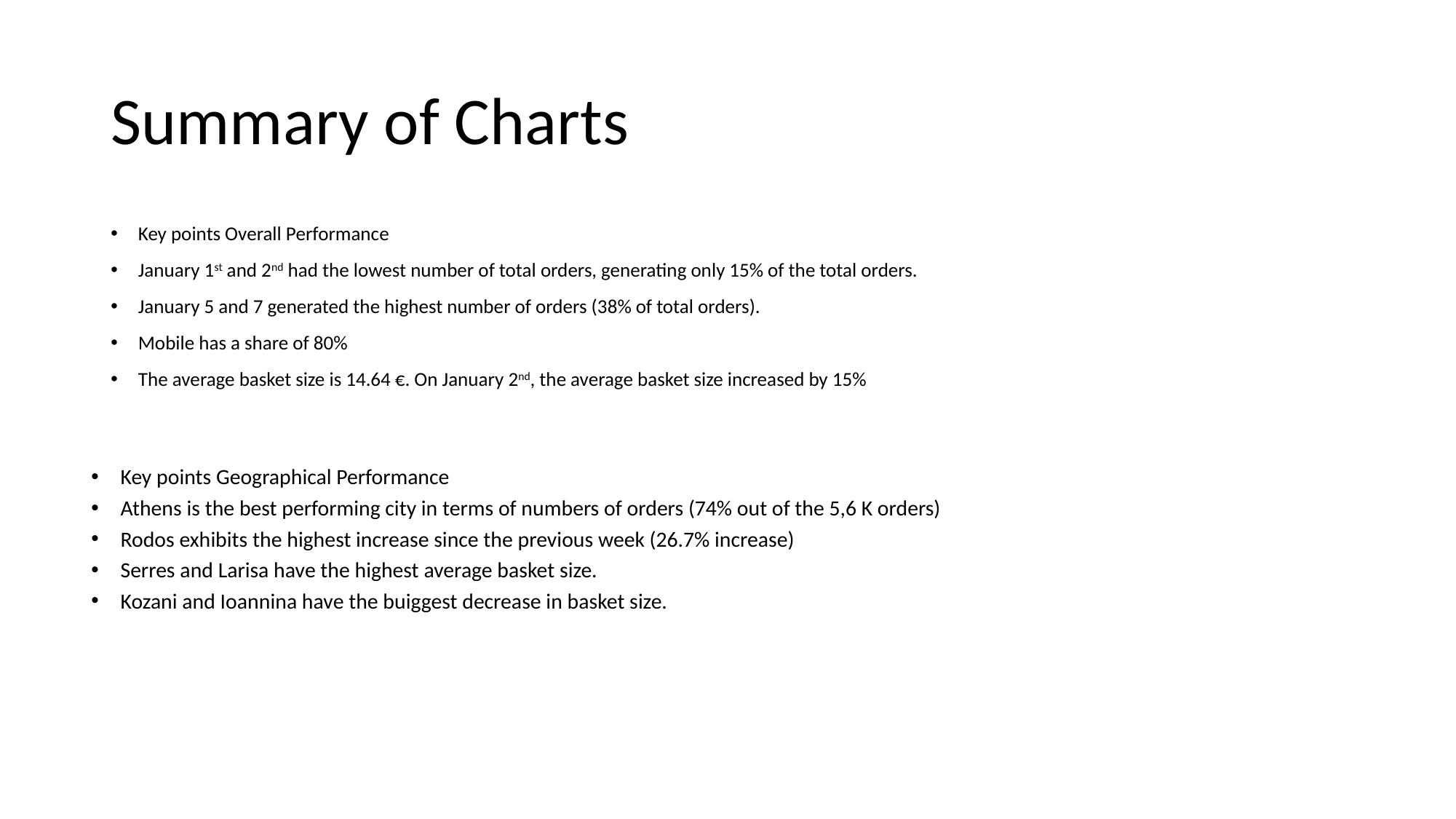

# Summary of Charts
Key points Overall Performance
January 1st and 2nd had the lowest number of total orders, generating only 15% of the total orders.
January 5 and 7 generated the highest number of orders (38% of total orders).
Mobile has a share of 80%
The average basket size is 14.64 €. On January 2nd, the average basket size increased by 15%

Key points Geographical Performance
Athens is the best performing city in terms of numbers of orders (74% out of the 5,6 K orders)
Rodos exhibits the highest increase since the previous week (26.7% increase)
Serres and Larisa have the highest average basket size.
Kozani and Ioannina have the buiggest decrease in basket size.